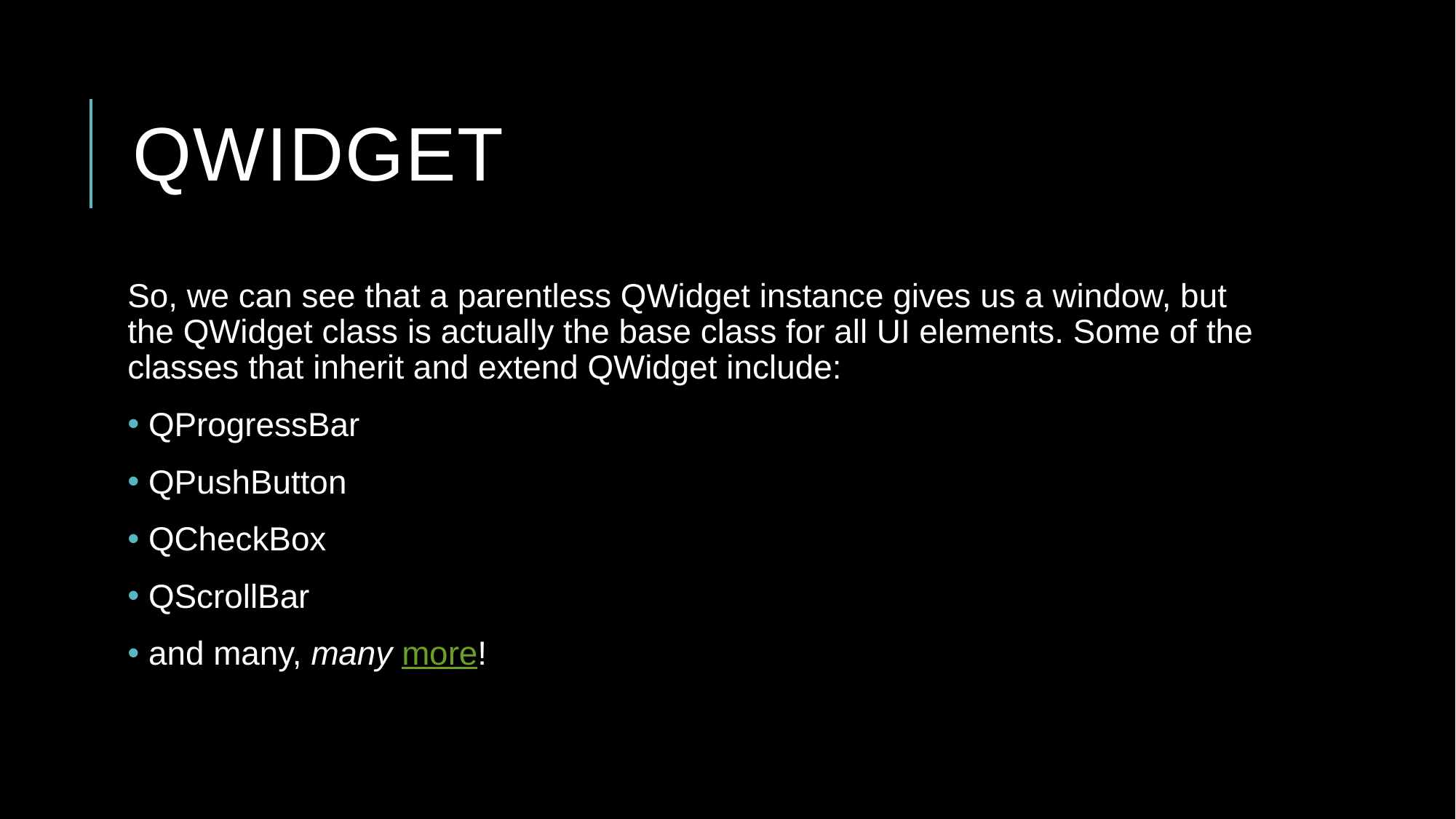

# QWidget
So, we can see that a parentless QWidget instance gives us a window, but the QWidget class is actually the base class for all UI elements. Some of the classes that inherit and extend QWidget include:
 QProgressBar
 QPushButton
 QCheckBox
 QScrollBar
 and many, many more!